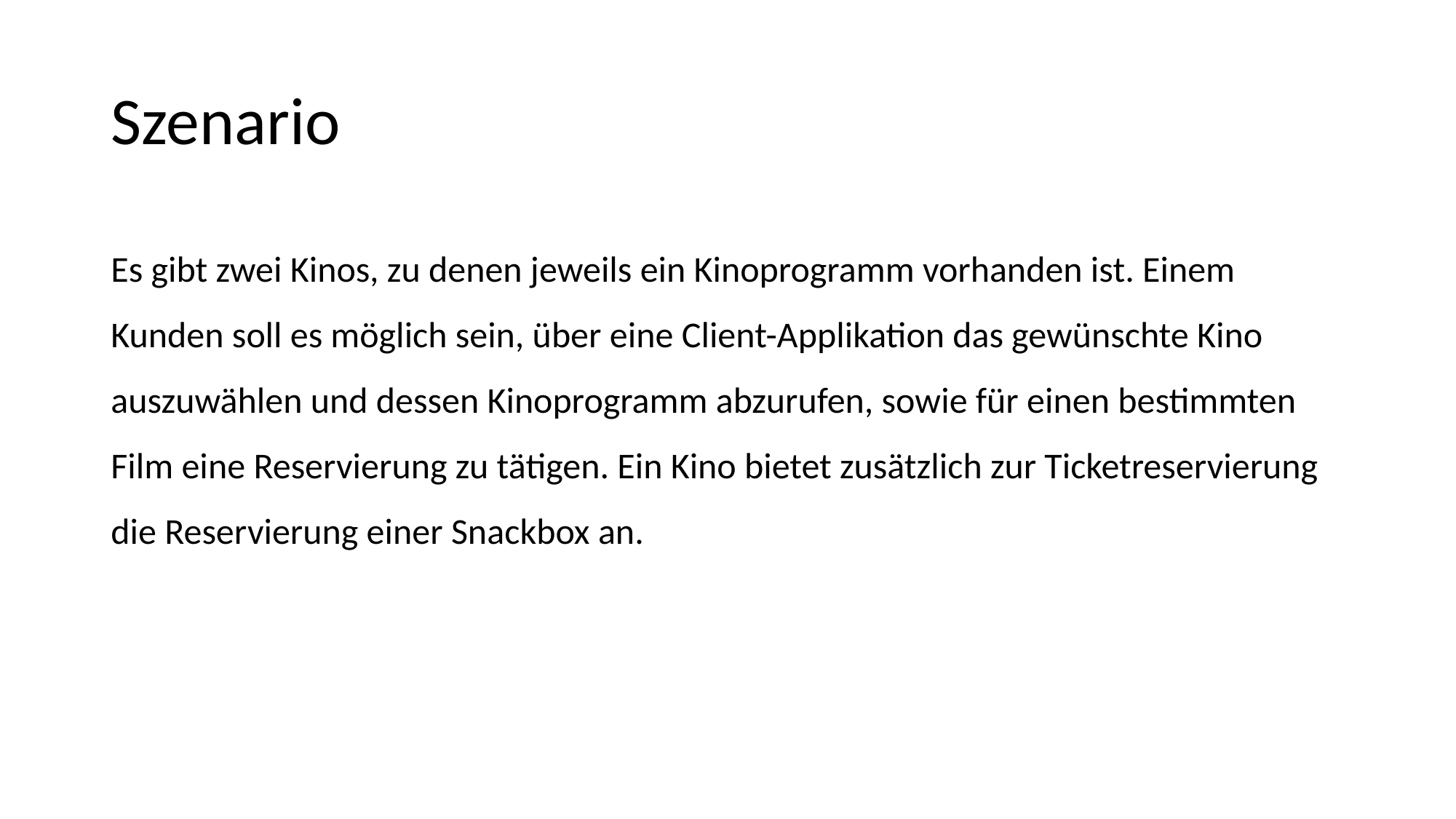

# Szenario
Es gibt zwei Kinos, zu denen jeweils ein Kinoprogramm vorhanden ist. Einem Kunden soll es möglich sein, über eine Client-Applikation das gewünschte Kino auszuwählen und dessen Kinoprogramm abzurufen, sowie für einen bestimmten Film eine Reservierung zu tätigen. Ein Kino bietet zusätzlich zur Ticketreservierung die Reservierung einer Snackbox an.